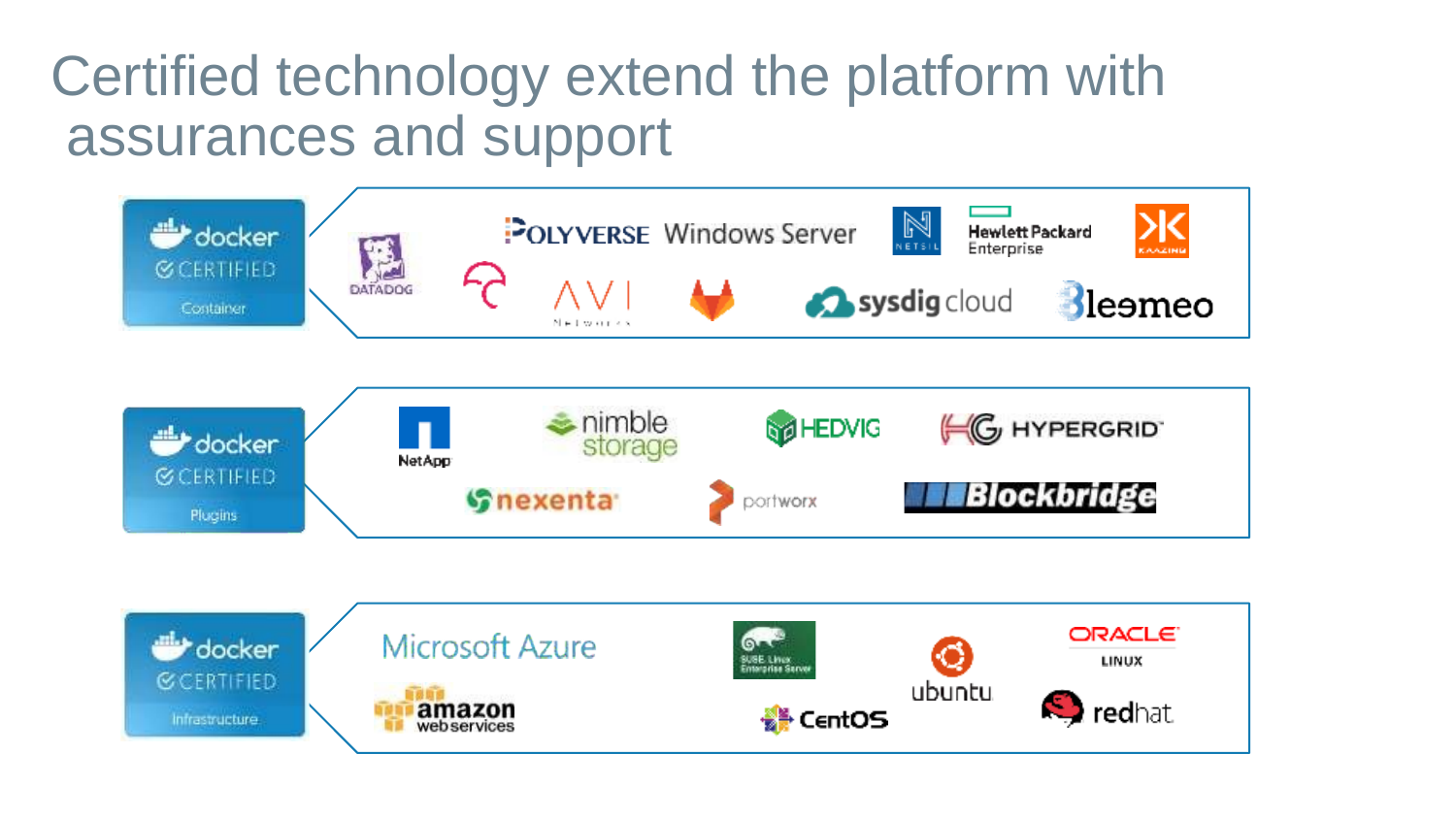

# Certified technology extend the platform with  assurances and support